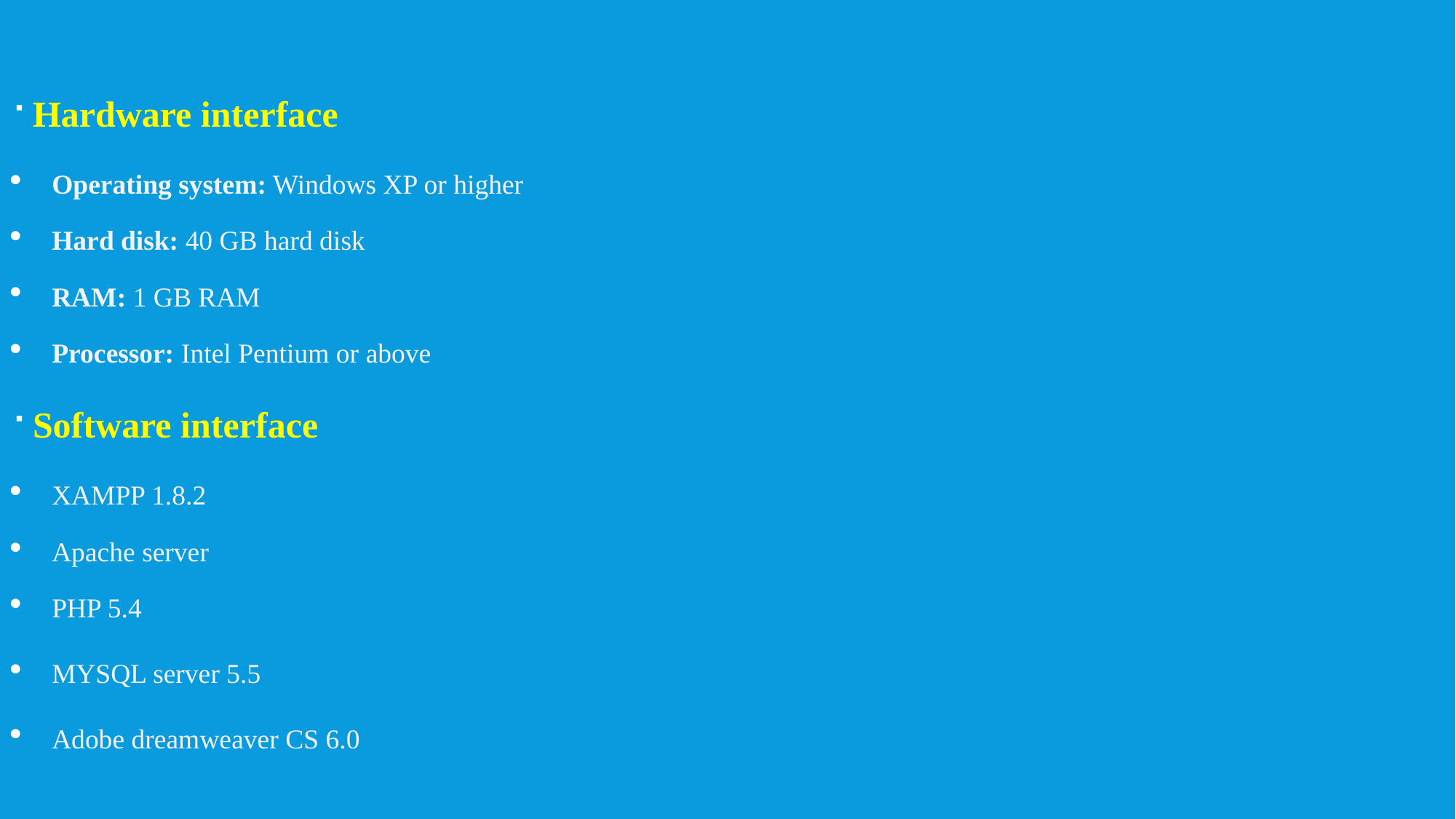

Hardware interface
Operating system: Windows XP or higher
Hard disk: 40 GB hard disk
RAM: 1 GB RAM
Processor: Intel Pentium or above
Software interface
XAMPP 1.8.2
Apache server
PHP 5.4
MYSQL server 5.5
Adobe dreamweaver CS 6.0